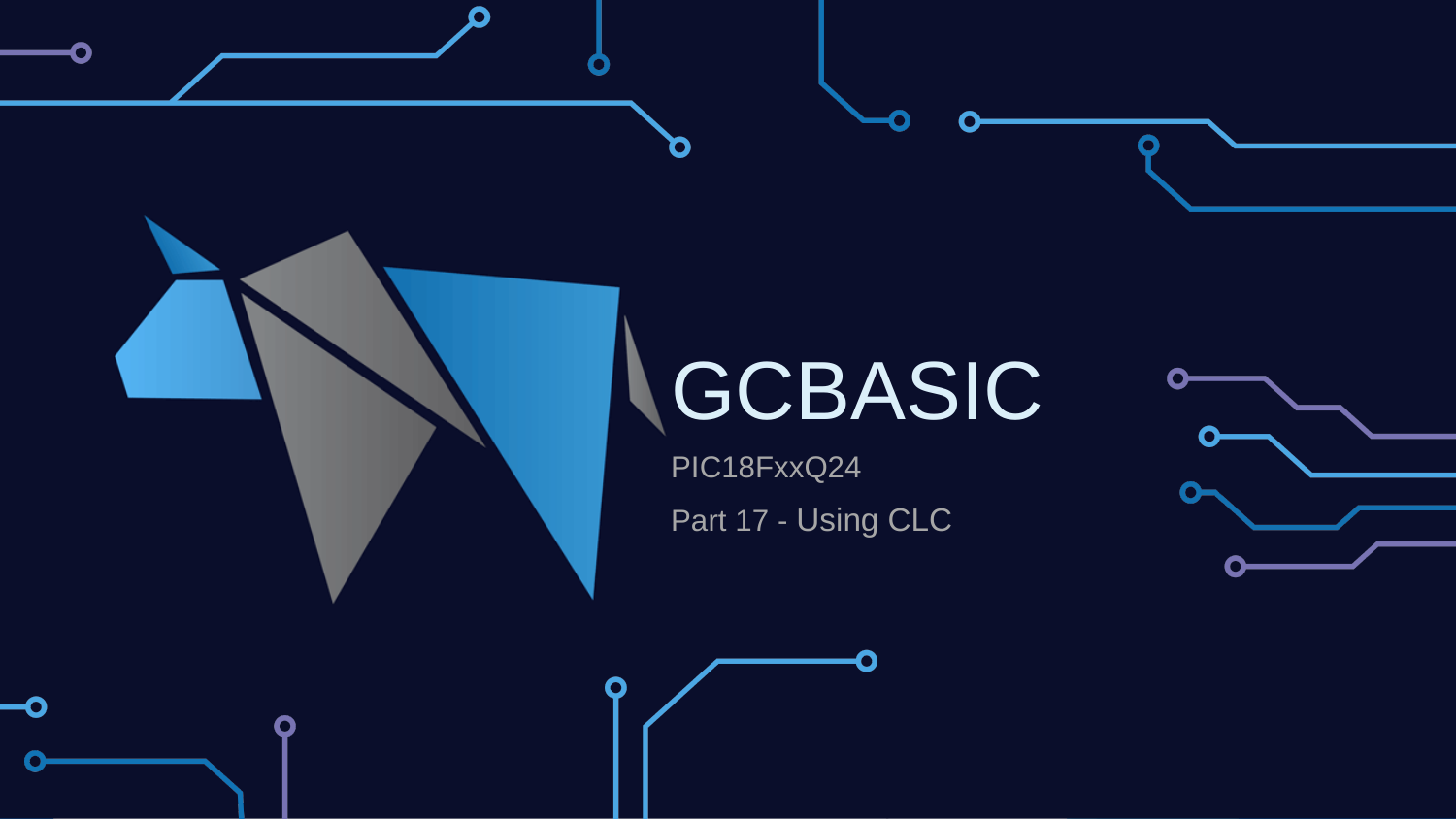

# GCBASIC
PIC18FxxQ24
Part 17 - Using CLC